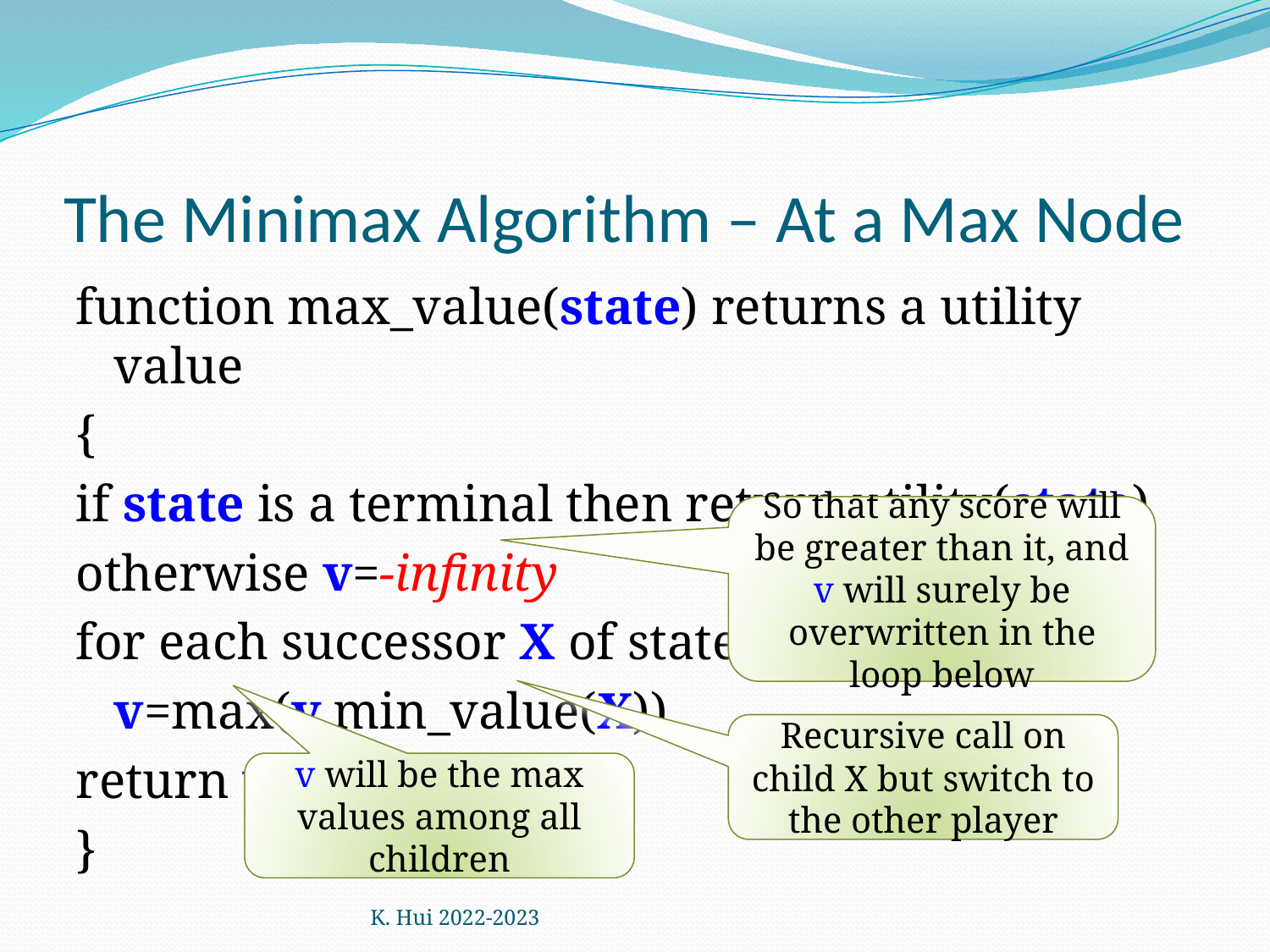

# The Minimax Algorithm – At a Max Node
function max_value(state) returns a utility value
{
if state is a terminal then return utility(state)
otherwise v=-infinity
for each successor X of state
	v=max(v,min_value(X))
return v
}
So that any score will be greater than it, and v will surely be overwritten in the loop below
Recursive call on child X but switch to the other player
v will be the max values among all children
K. Hui 2022-2023